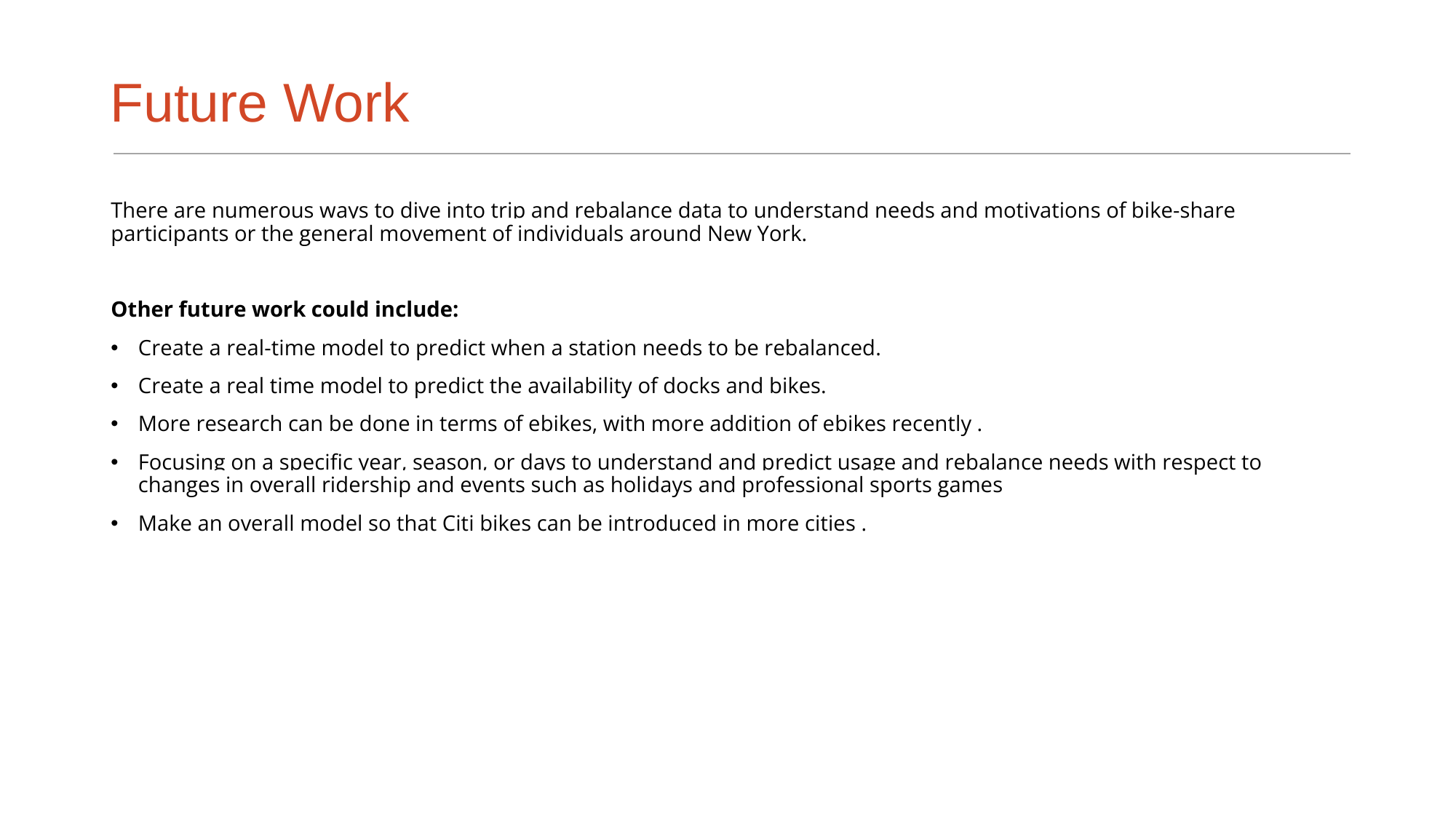

# Future Work
There are numerous ways to dive into trip and rebalance data to understand needs and motivations of bike-share participants or the general movement of individuals around New York.

Other future work could include:
Create a real-time model to predict when a station needs to be rebalanced.
Create a real time model to predict the availability of docks and bikes.
More research can be done in terms of ebikes, with more addition of ebikes recently .
Focusing on a specific year, season, or days to understand and predict usage and rebalance needs with respect to changes in overall ridership and events such as holidays and professional sports games
Make an overall model so that Citi bikes can be introduced in more cities .